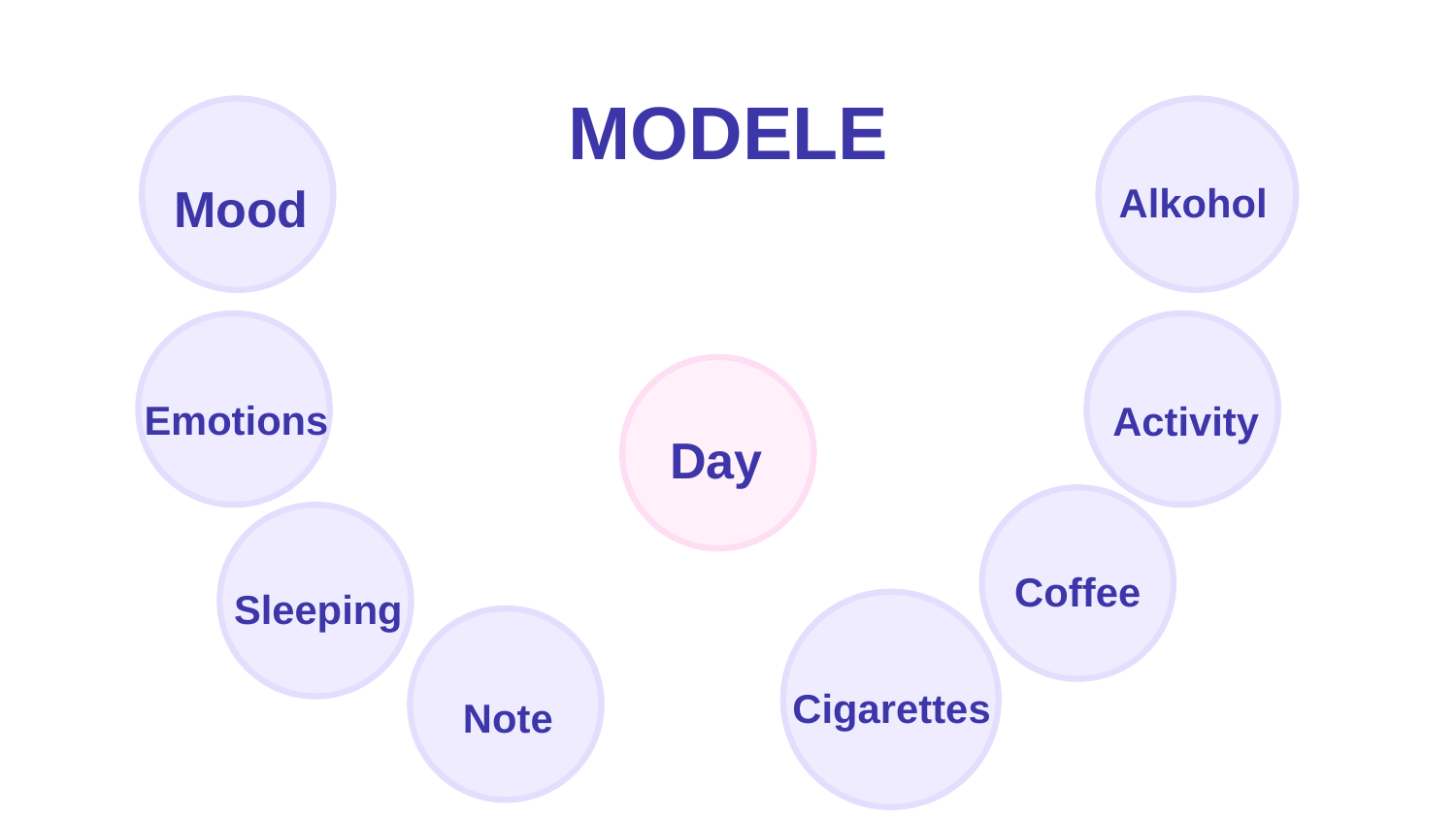

MODELE

Alkohol
Mood

Emotions
Activity
Day

Coffee
Sleeping

Cigarettes
Note